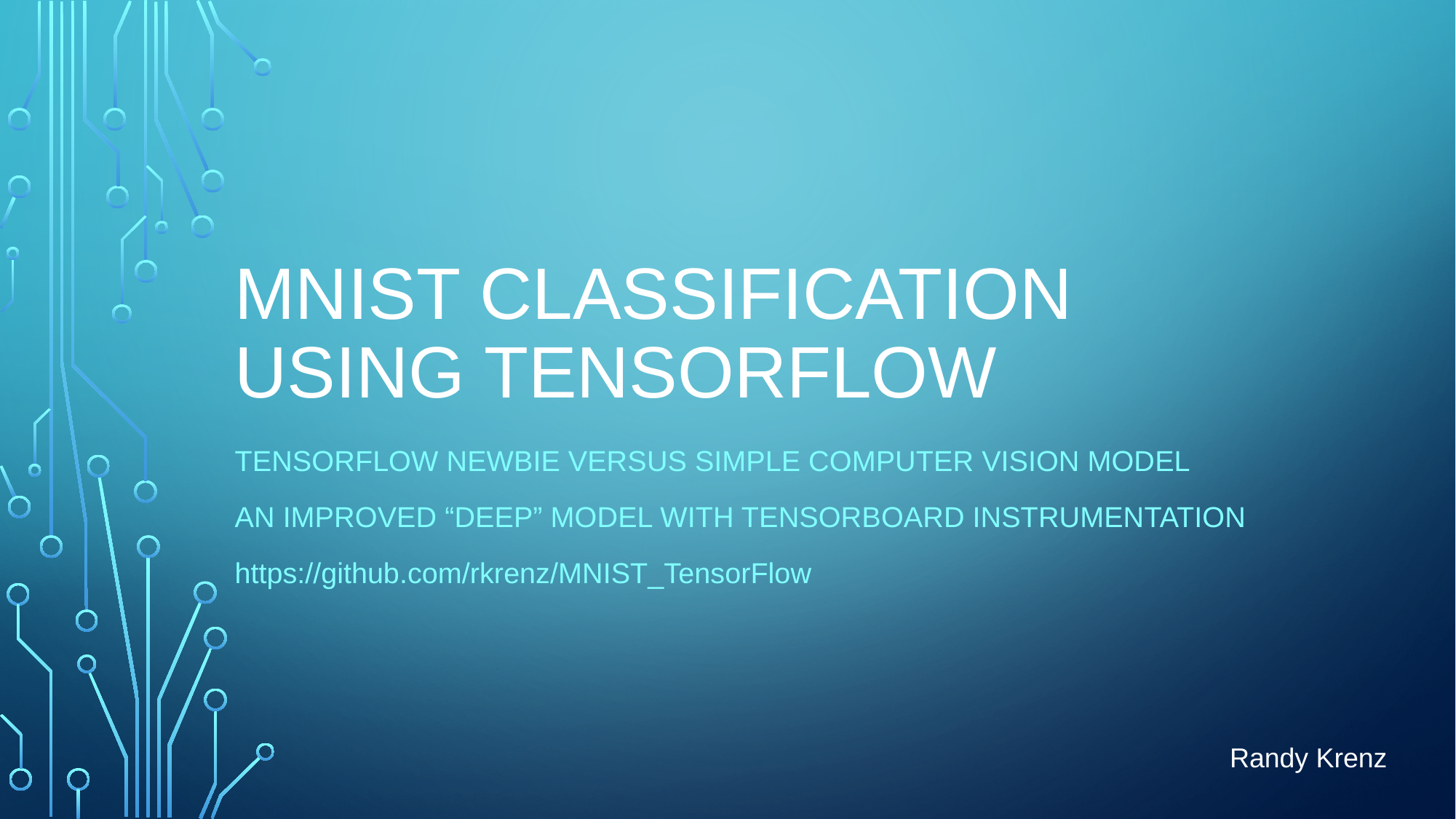

# MNIST Classification using Tensorflow
Tensorflow Newbie versus Simple computer vision model
An improved “deep” model with tensorboard instrumentation
https://github.com/rkrenz/MNIST_TensorFlow
Randy Krenz